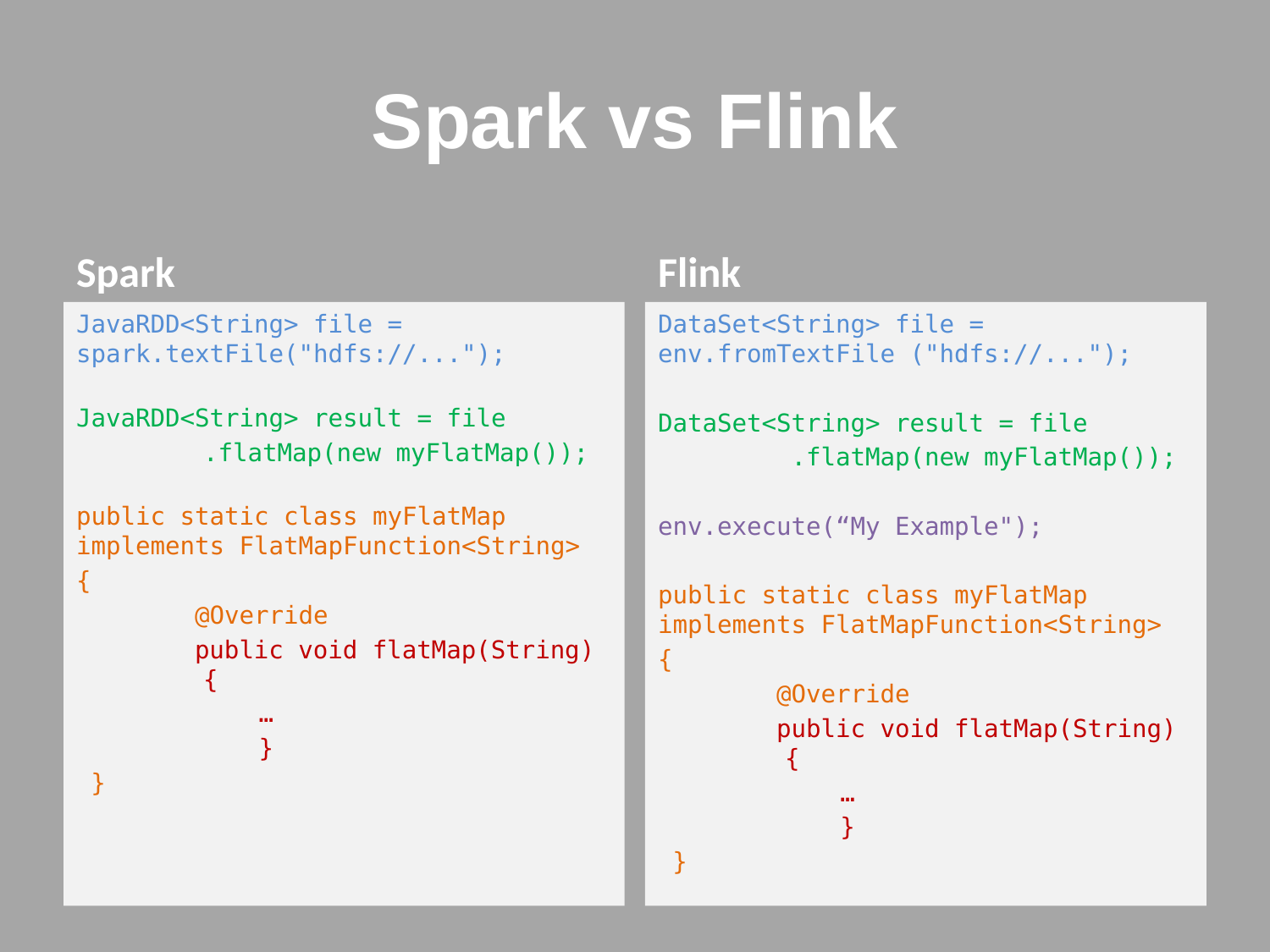

# Spark vs Flink
Spark
Flink
DataSet<String> file = env.fromTextFile ("hdfs://...");

DataSet<String> result = file
         .flatMap(new myFlatMap());

env.execute(“My Example");

public static class myFlatMap implements FlatMapFunction<String>
{
        @Override
        public void flatMap(String)    	{
	…
	}
 }

JavaRDD<String> file = spark.textFile("hdfs://...");
JavaRDD<String> result = file
	.flatMap(new myFlatMap());
public static class myFlatMap implements FlatMapFunction<String>
{
        @Override
        public void flatMap(String) 	{
	…
	}
 }